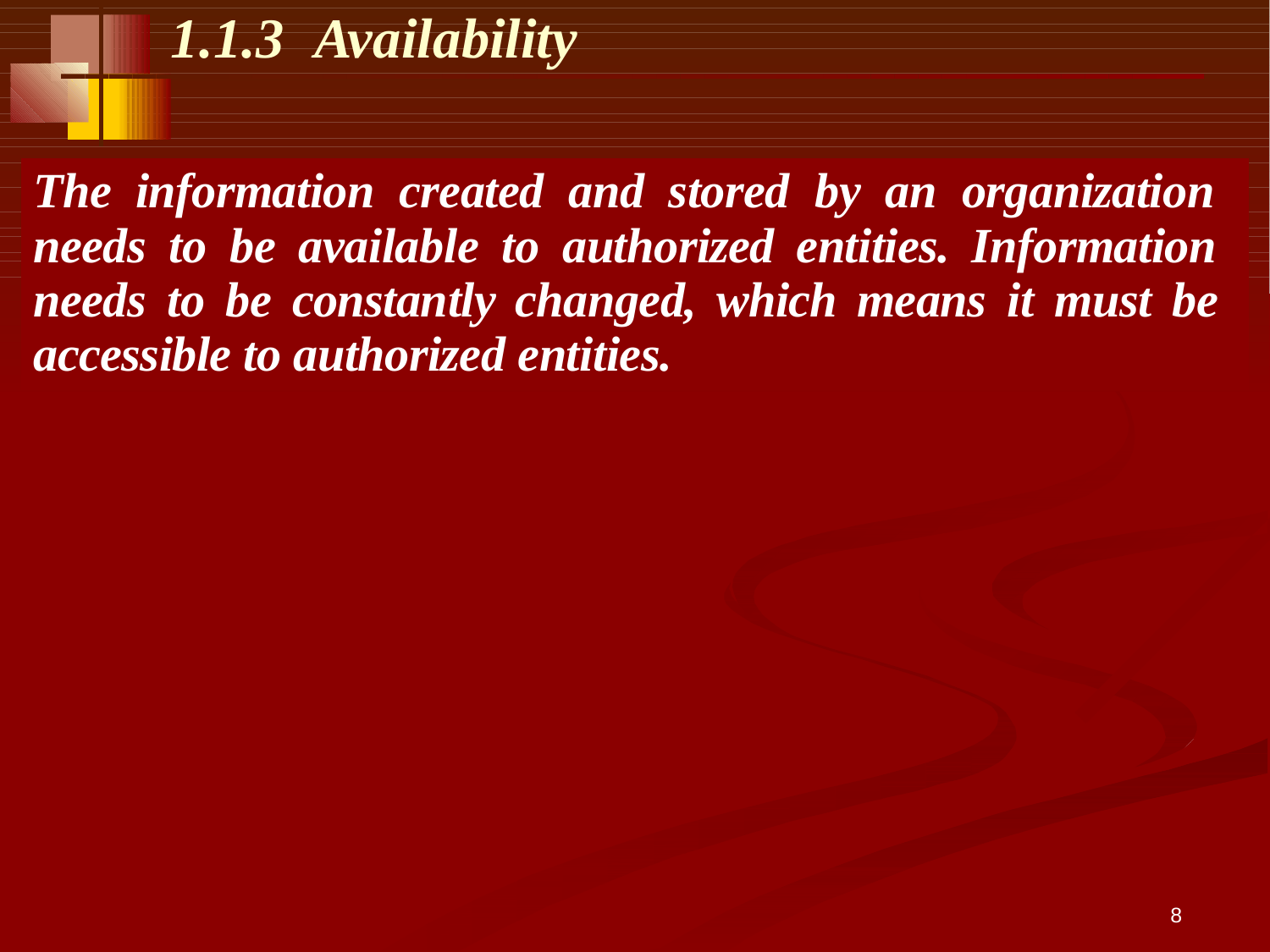

# 1.1.3	Availability
The information created and stored by an organization  needs to be available to authorized entities. Information  needs to be constantly changed, which means it must be  accessible to authorized entities.

8